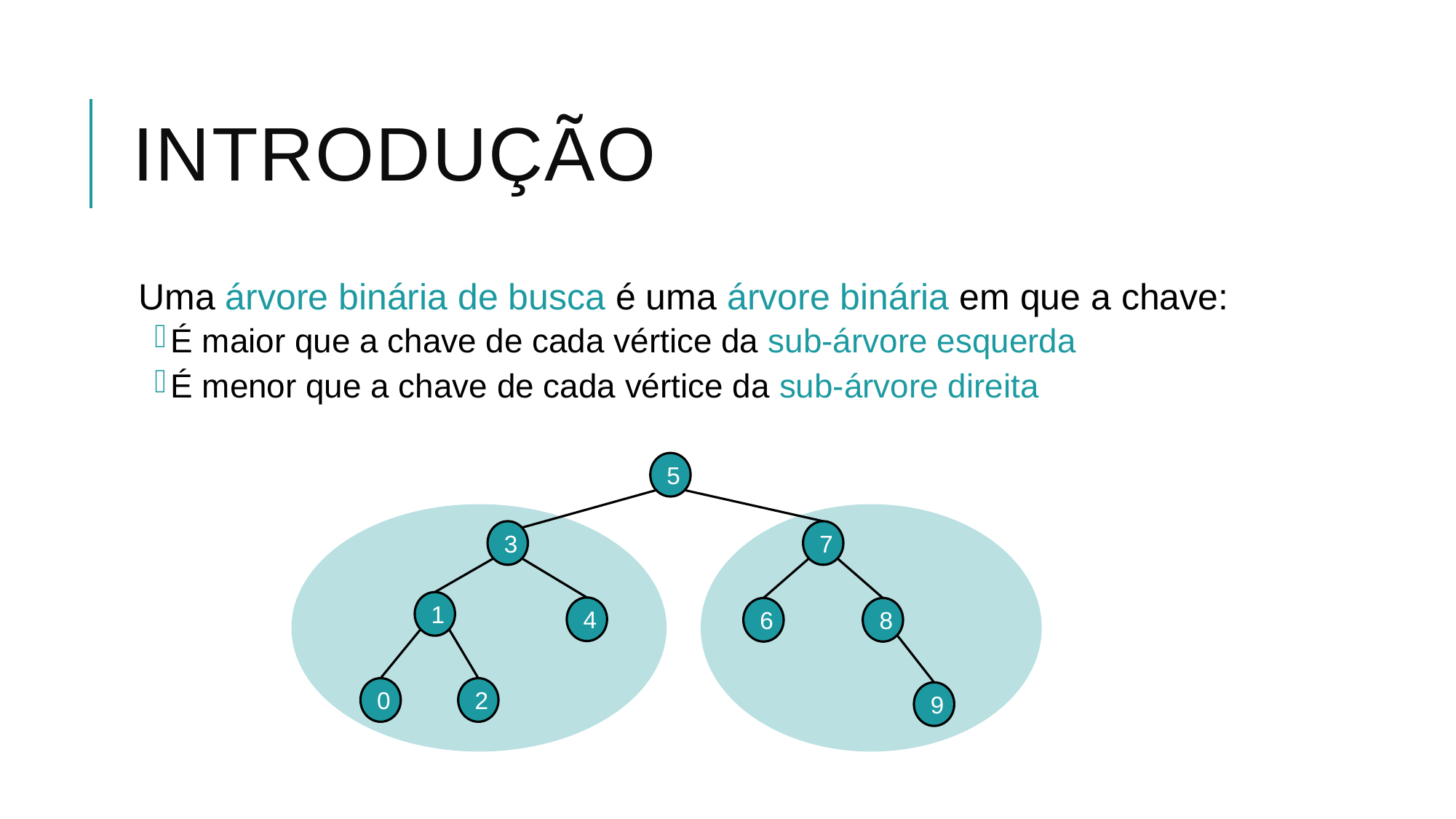

# Introdução
Uma árvore binária de busca é uma árvore binária em que a chave:
É maior que a chave de cada vértice da sub-árvore esquerda
É menor que a chave de cada vértice da sub-árvore direita
5

3
7
1
4
6
8
0
2
9